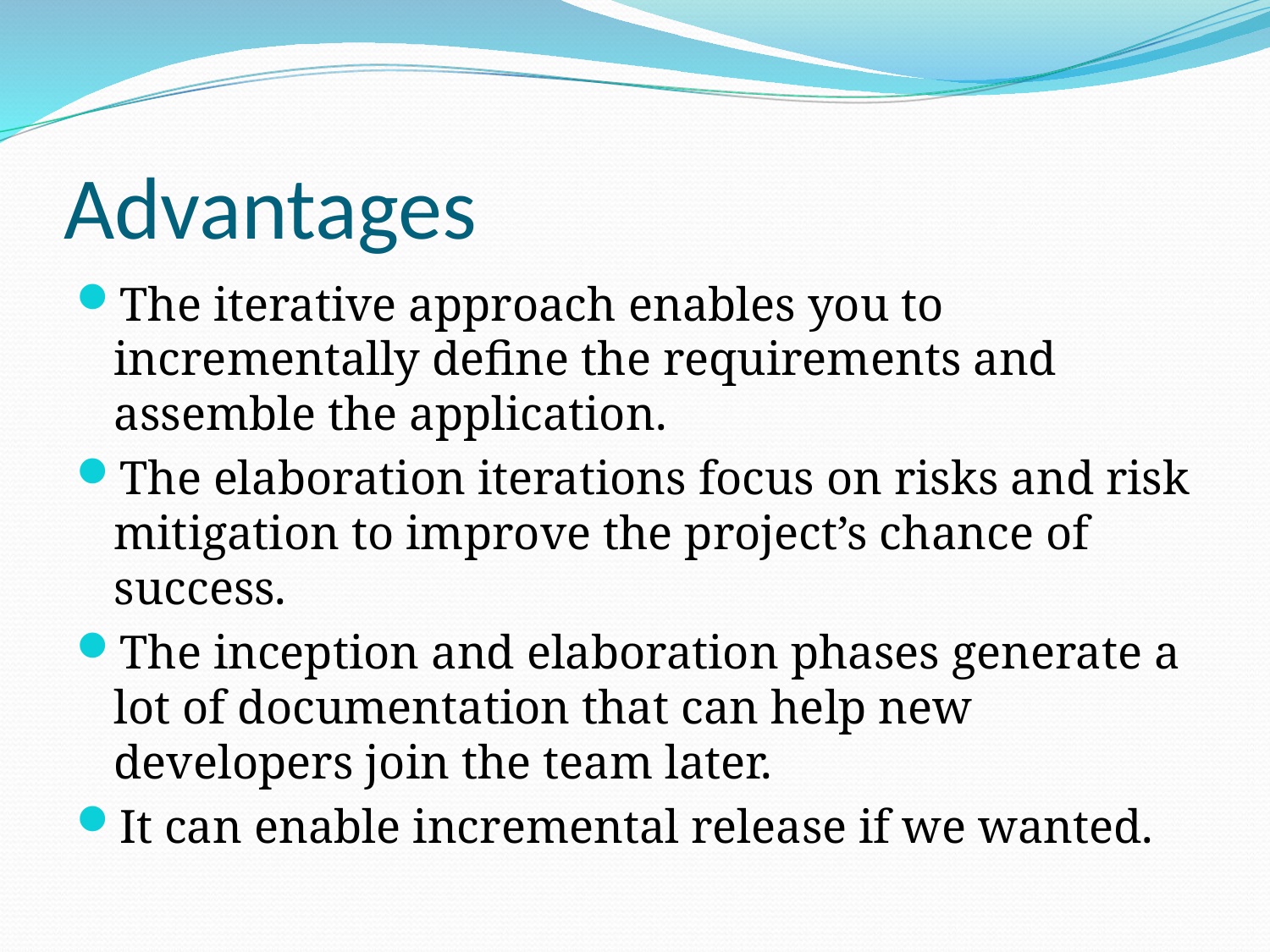

# Advantages
The iterative approach enables you to incrementally define the requirements and assemble the application.
The elaboration iterations focus on risks and risk mitigation to improve the project’s chance of success.
The inception and elaboration phases generate a lot of documentation that can help new developers join the team later.
It can enable incremental release if we wanted.